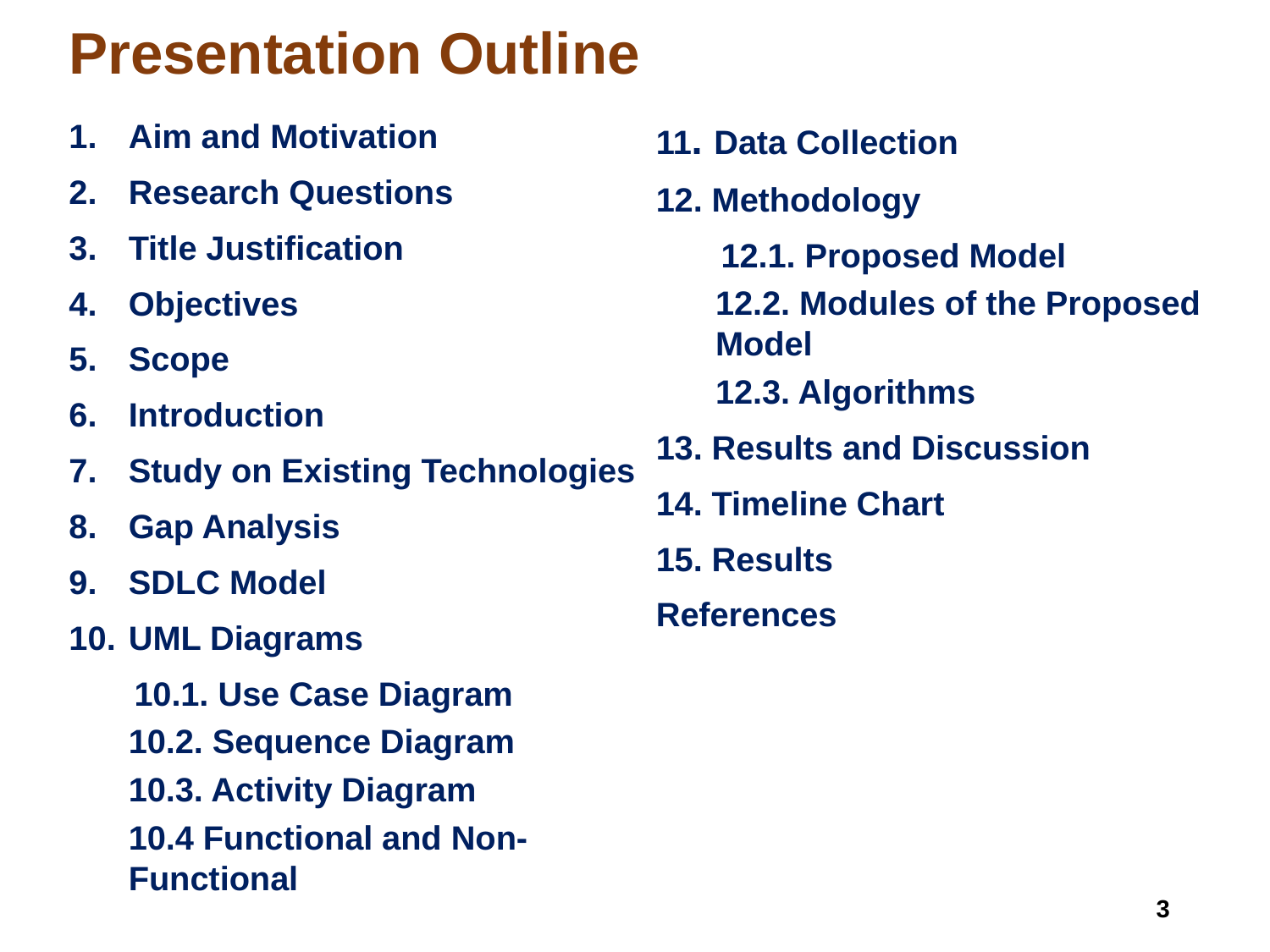

# Presentation Outline
Aim and Motivation
Research Questions
Title Justification
Objectives
Scope
Introduction
Study on Existing Technologies
Gap Analysis
SDLC Model
UML Diagrams
       10.1. Use Case Diagram
10.2. Sequence Diagram
10.3. Activity Diagram
10.4 Functional and Non-Functional
11. Data Collection
12. Methodology
       12.1. Proposed Model
12.2. Modules of the Proposed Model
12.3. Algorithms
13. Results and Discussion
14. Timeline Chart
15. Results
References

3